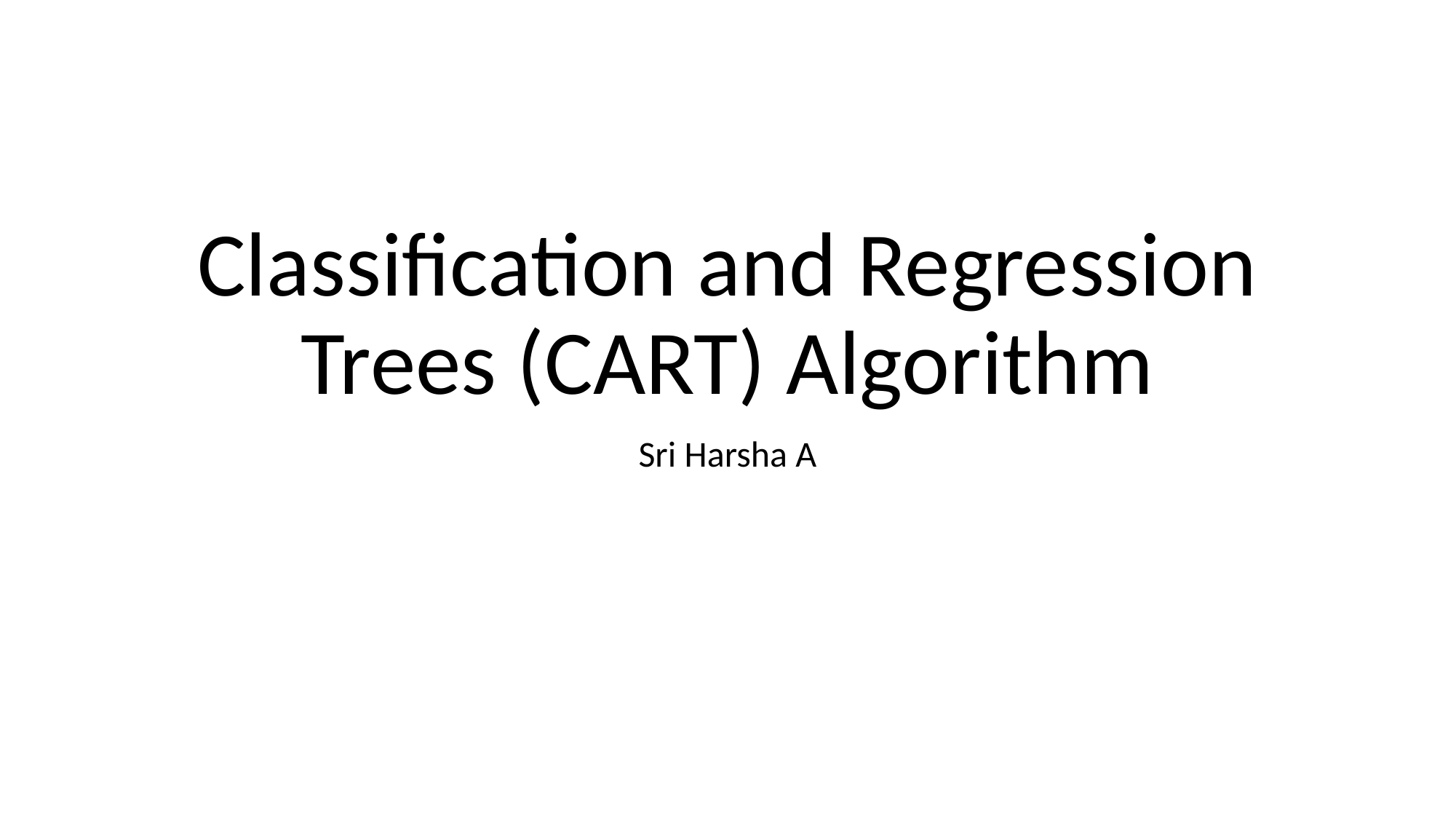

# Classification and Regression Trees (CART) Algorithm
Sri Harsha A